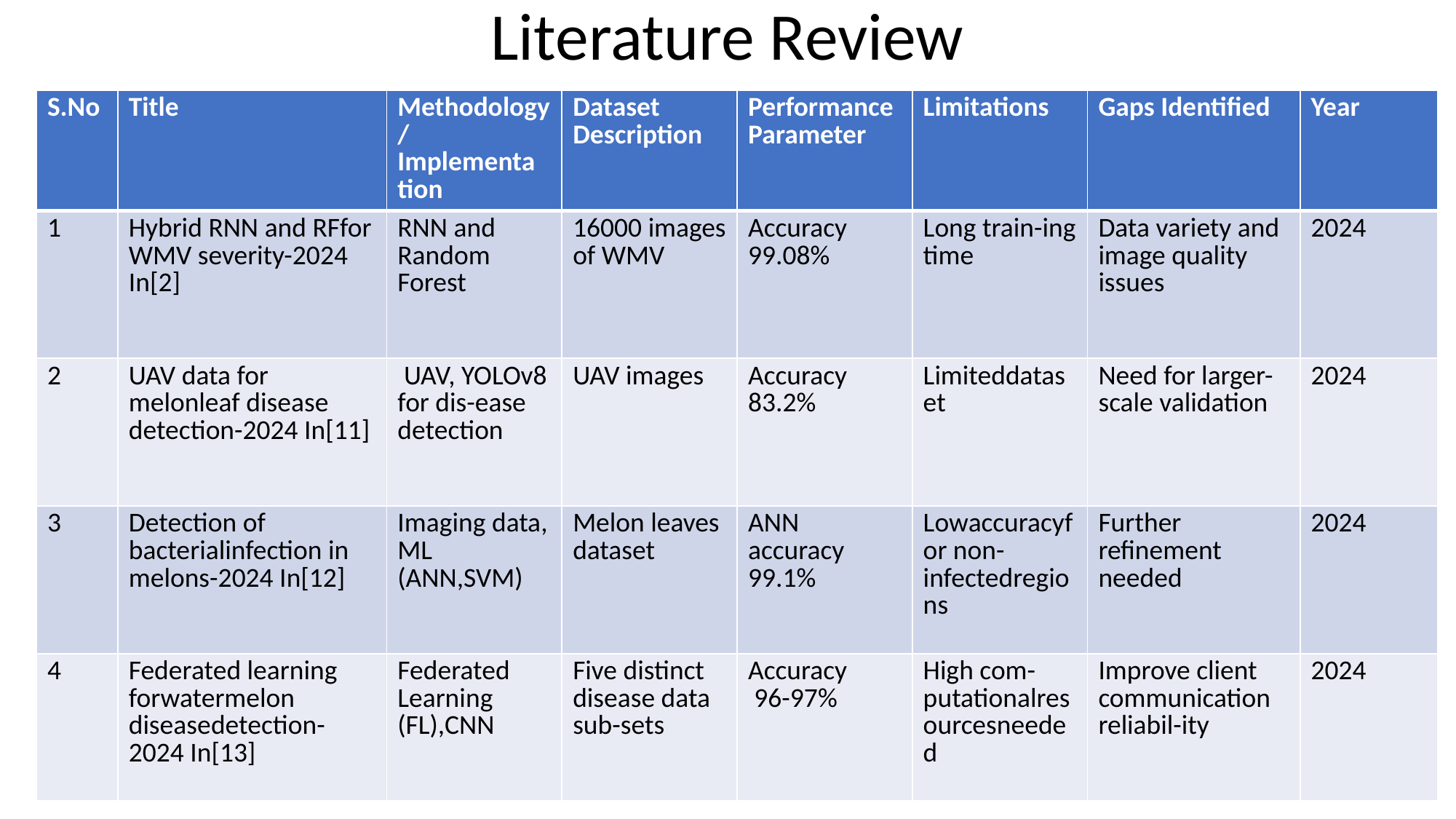

# Literature Review
| S.No | Title | Methodology/Implementation | Dataset Description | PerformanceParameter | Limitations | Gaps Identified | Year |
| --- | --- | --- | --- | --- | --- | --- | --- |
| 1 | Hybrid RNN and RFfor WMV severity-2024 In[2] | RNN and Random Forest | 16000 images of WMV | Accuracy 99.08% | Long train-ing time | Data variety and image quality issues | 2024 |
| 2 | UAV data for melonleaf disease detection-2024 In[11] | UAV, YOLOv8 for dis-ease detection | UAV images | Accuracy 83.2% | Limiteddataset | Need for larger-scale validation | 2024 |
| 3 | Detection of bacterialinfection in melons-2024 In[12] | Imaging data, ML (ANN,SVM) | Melon leaves dataset | ANN accuracy 99.1% | Lowaccuracyfor non-infectedregions | Further refinement needed | 2024 |
| 4 | Federated learning forwatermelon diseasedetection-2024 In[13] | Federated Learning (FL),CNN | Five distinct disease data sub-sets | Accuracy 96-97% | High com-putationalresourcesneeded | Improve client communication reliabil-ity | 2024 |